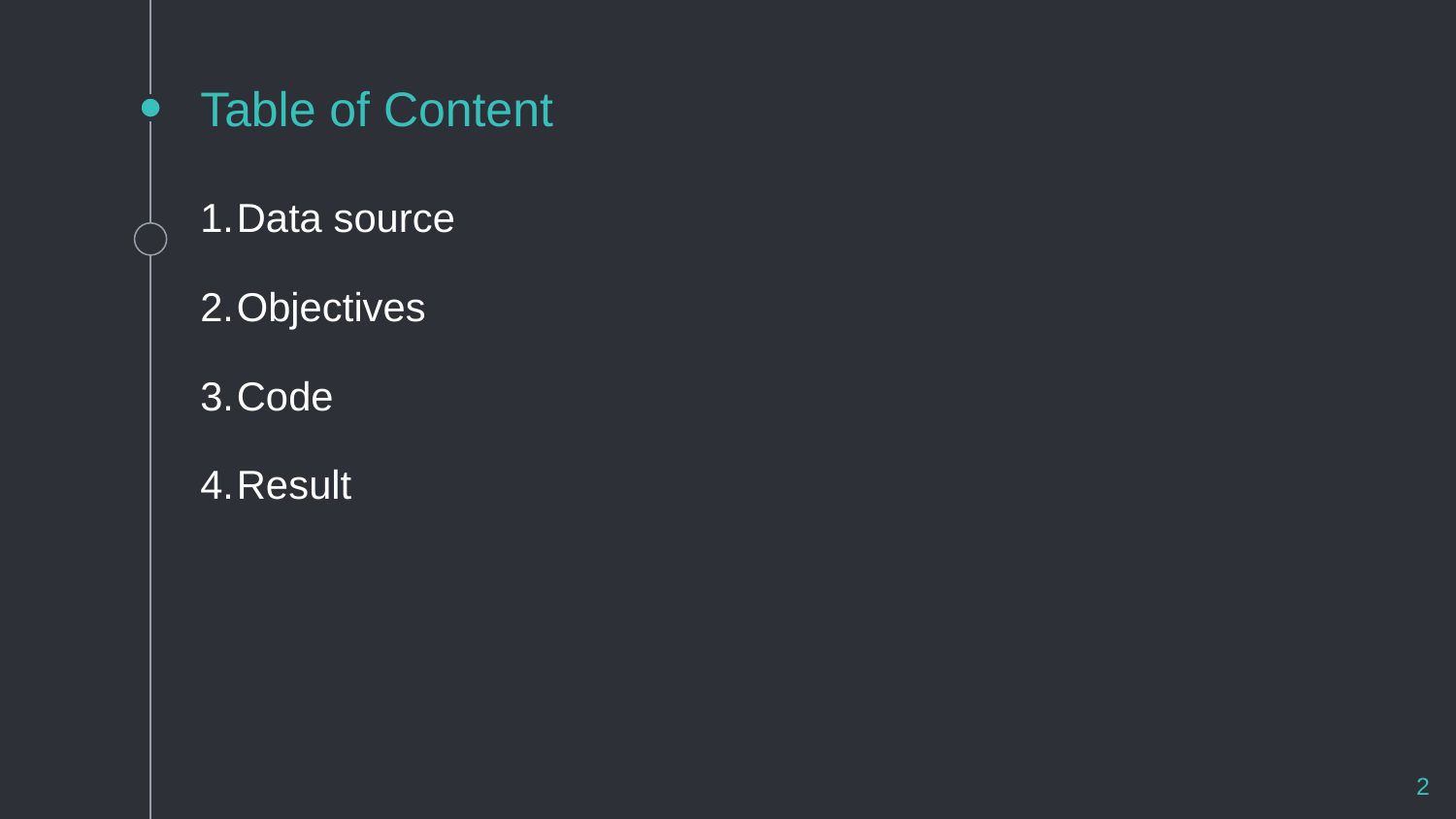

# Table of Content
Data source
Objectives
Code
Result
2